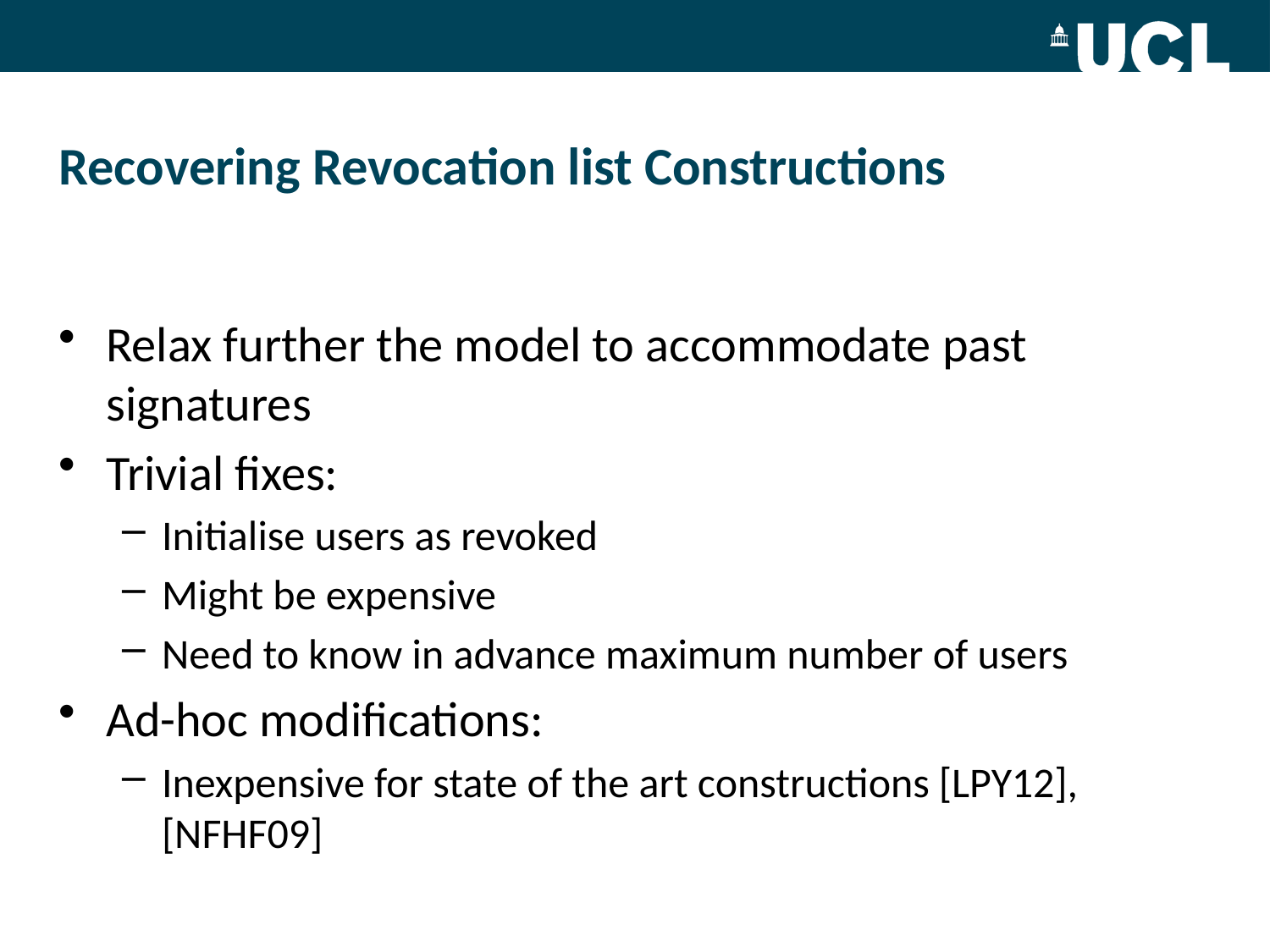

# Recovering Revocation list Constructions
Relax further the model to accommodate past signatures
Trivial fixes:
Initialise users as revoked
Might be expensive
Need to know in advance maximum number of users
Ad-hoc modifications:
Inexpensive for state of the art constructions [LPY12], [NFHF09]